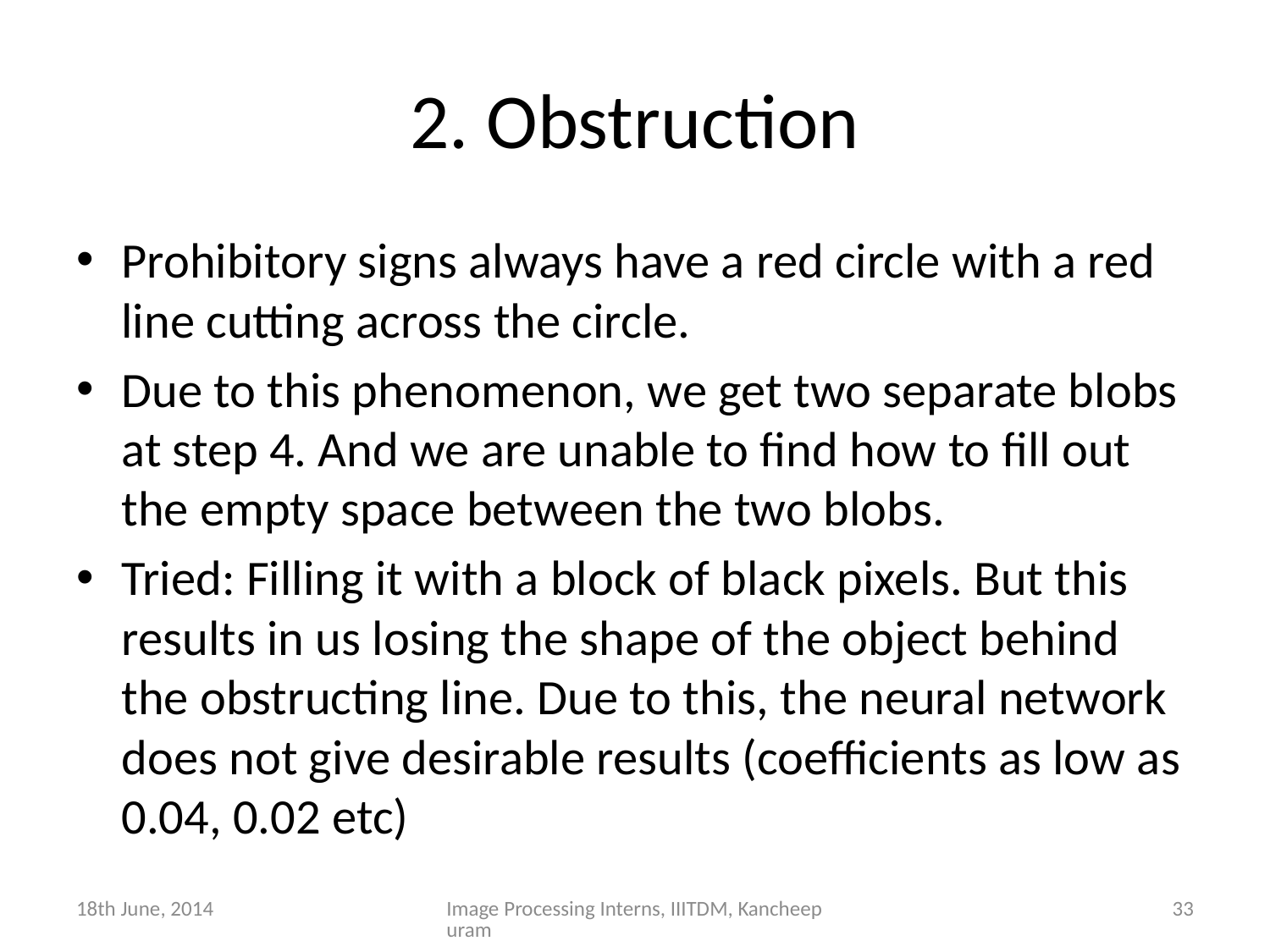

# 2. Obstruction
Prohibitory signs always have a red circle with a red line cutting across the circle.
Due to this phenomenon, we get two separate blobs at step 4. And we are unable to find how to fill out the empty space between the two blobs.
Tried: Filling it with a block of black pixels. But this results in us losing the shape of the object behind the obstructing line. Due to this, the neural network does not give desirable results (coefficients as low as 0.04, 0.02 etc)
18th June, 2014
Image Processing Interns, IIITDM, Kancheepuram
33